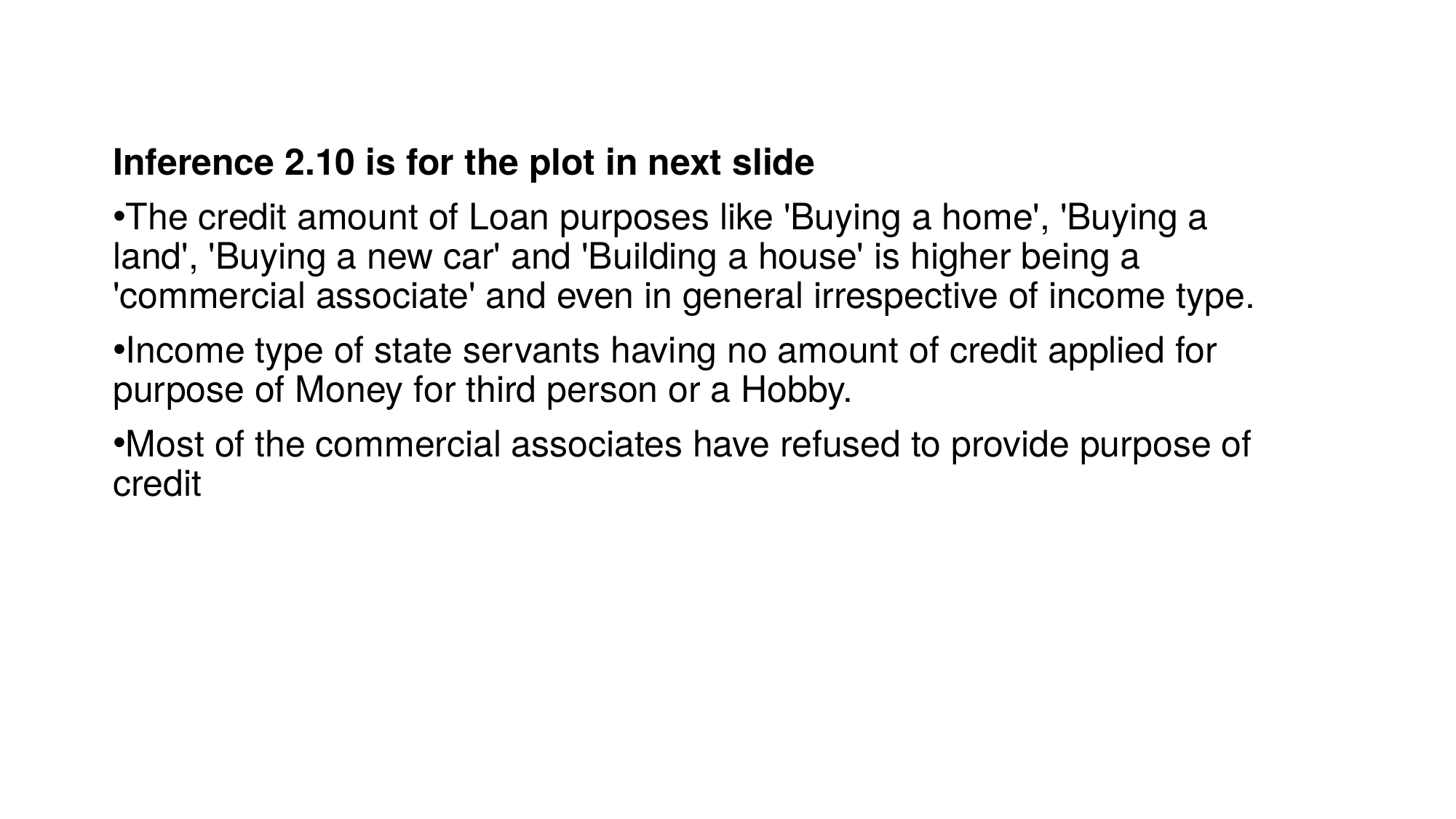

Inference 2.10 is for the plot in next slide
The credit amount of Loan purposes like 'Buying a home', 'Buying a land', 'Buying a new car' and 'Building a house' is higher being a 'commercial associate' and even in general irrespective of income type.
Income type of state servants having no amount of credit applied for purpose of Money for third person or a Hobby.
Most of the commercial associates have refused to provide purpose of credit